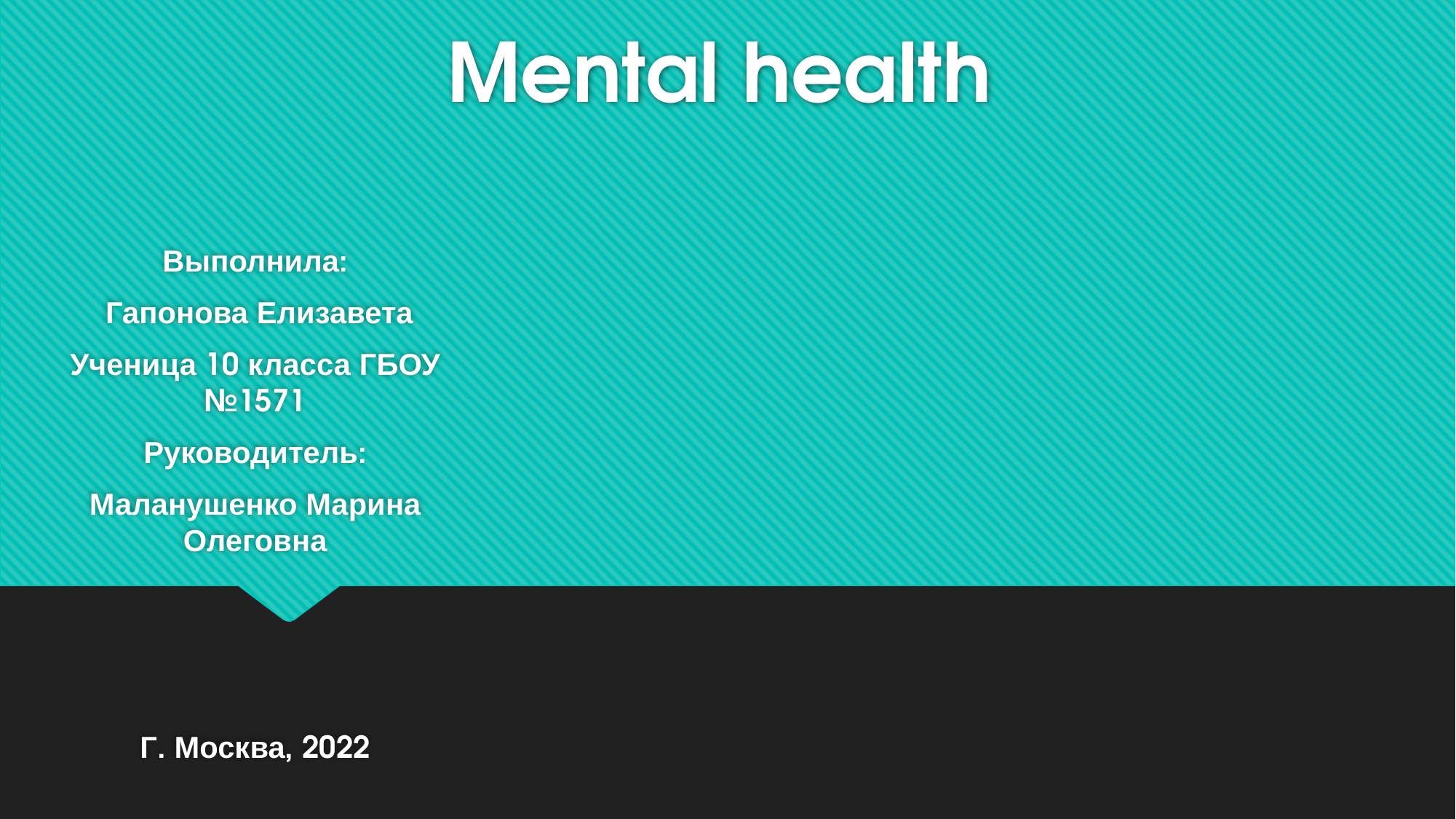

# Mental health
Выполнила:
 Гапонова Елизавета
Ученица 10 класса ГБОУ №1571
Руководитель:
Маланушенко Марина Олеговна

Г. Москва, 2022